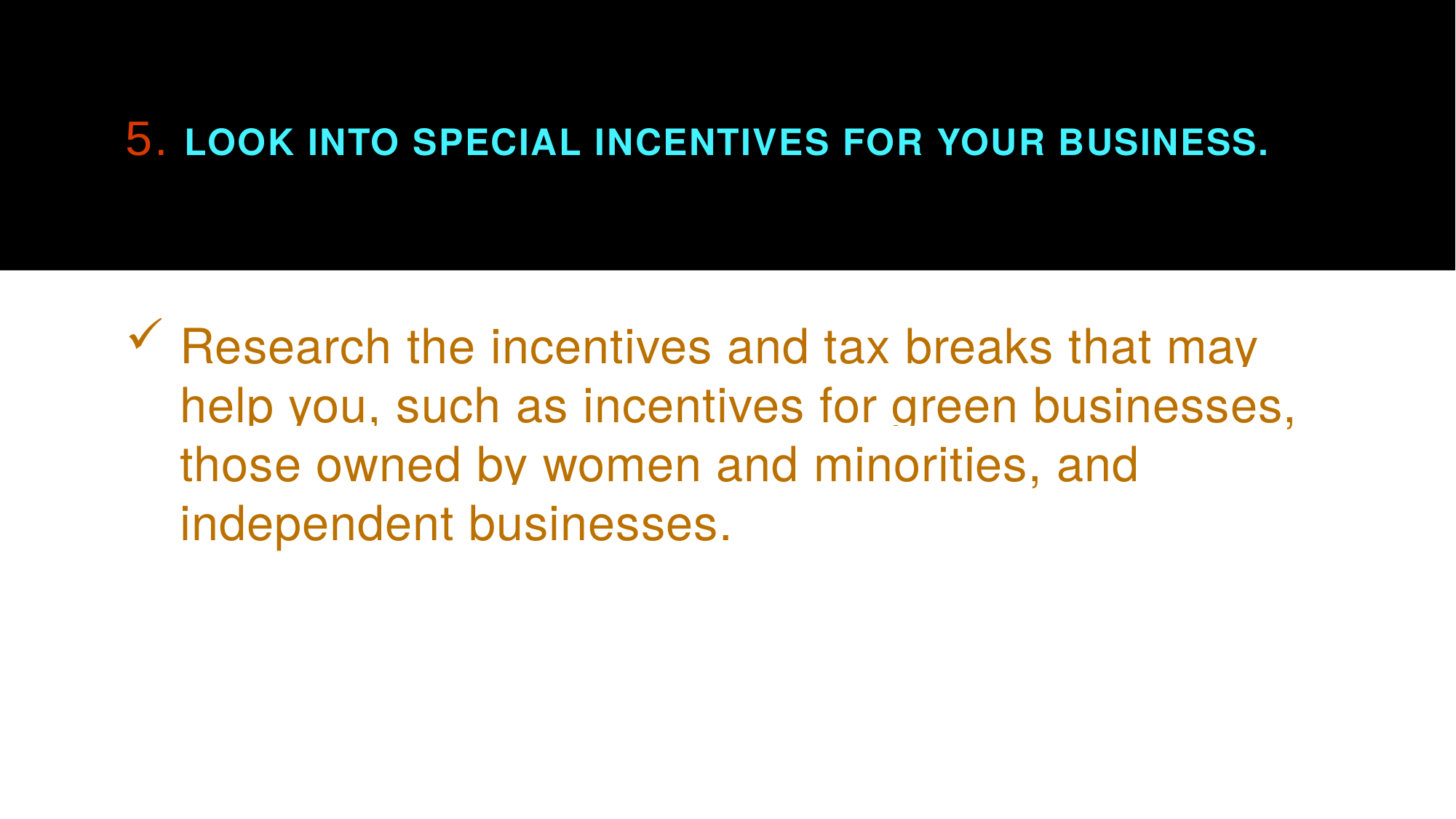

# 5. Look into special incentives for your business.
Research the incentives and tax breaks that may help you, such as incentives for green businesses, those owned by women and minorities, and independent businesses.